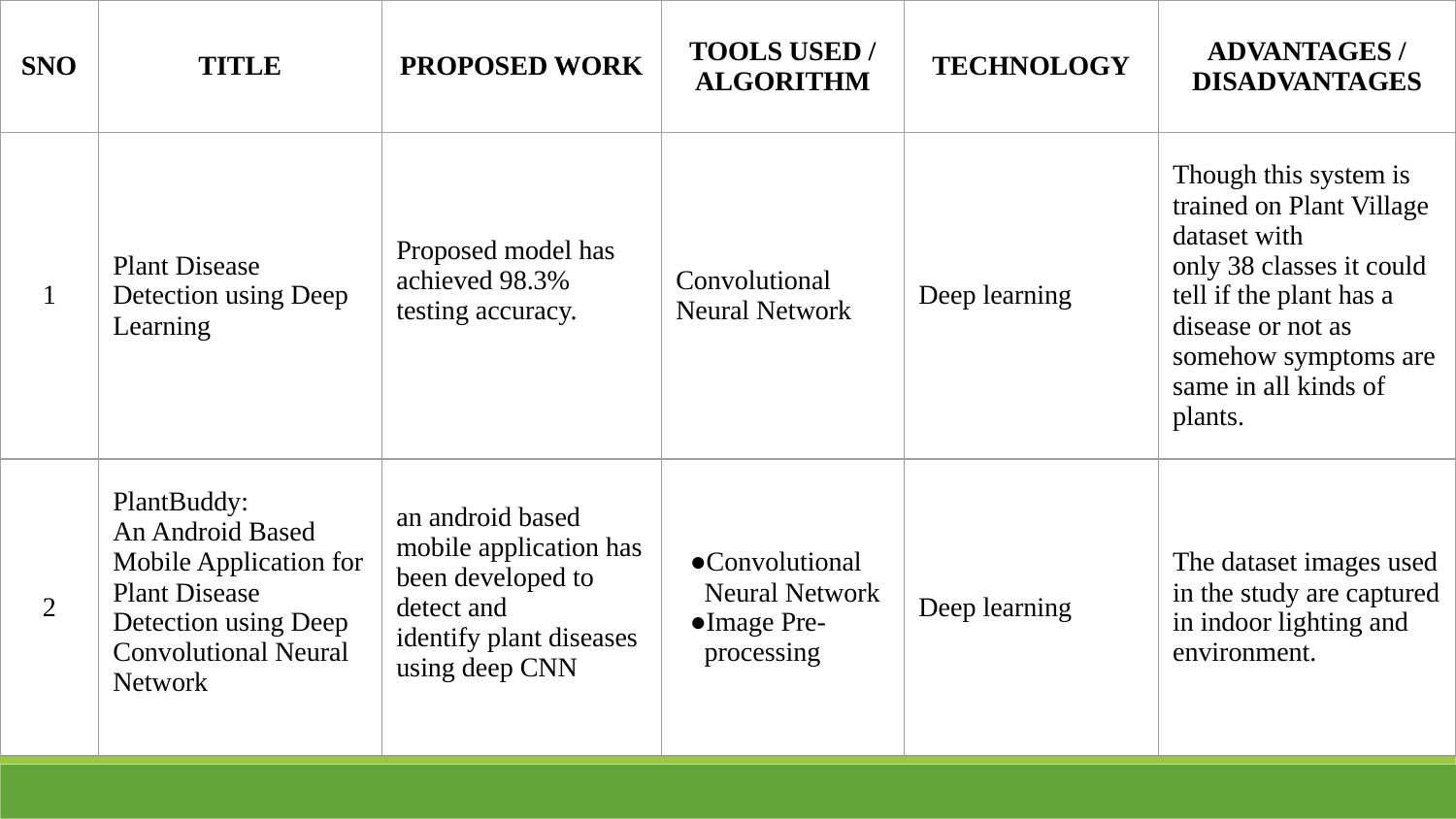

| SNO | TITLE | PROPOSED WORK | TOOLS USED / ALGORITHM | TECHNOLOGY | ADVANTAGES / DISADVANTAGES |
| --- | --- | --- | --- | --- | --- |
| 1 | Plant Disease Detection using Deep Learning | Proposed model has achieved 98.3% testing accuracy. | Convolutional Neural Network | Deep learning | Though this system is trained on Plant Village dataset with only 38 classes it could tell if the plant has a disease or not as somehow symptoms are same in all kinds of plants. |
| 2 | PlantBuddy: An Android Based Mobile Application for Plant Disease Detection using Deep Convolutional Neural Network | an android based mobile application has been developed to detect and identify plant diseases using deep CNN | Convolutional Neural Network Image Pre-processing | Deep learning | The dataset images used in the study are captured in indoor lighting and environment. |